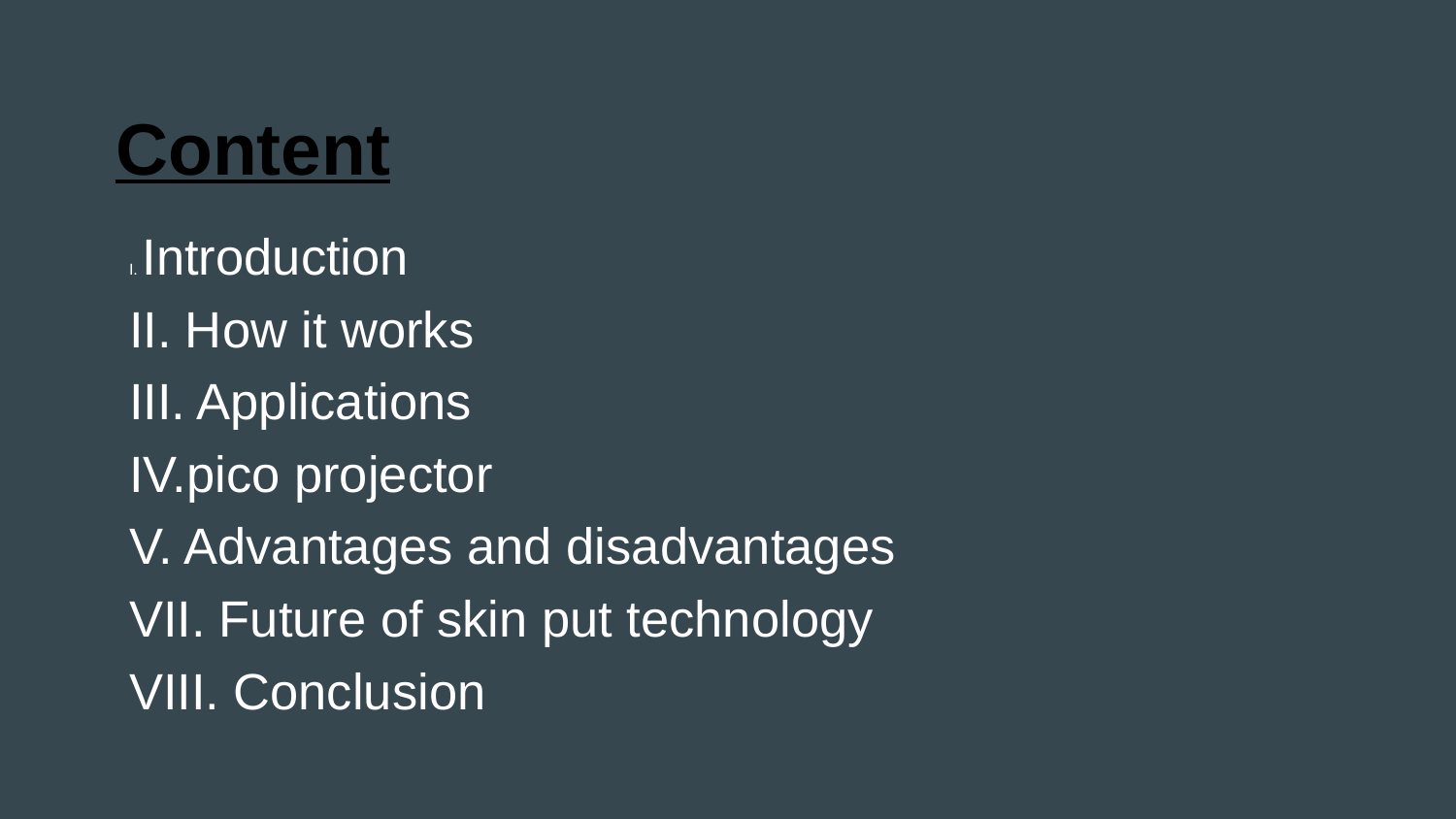

Content
I. Introduction
II. How it works
III. Applications
IV.pico projector
V. Advantages and disadvantages
VII. Future of skin put technology
VIII. Conclusion